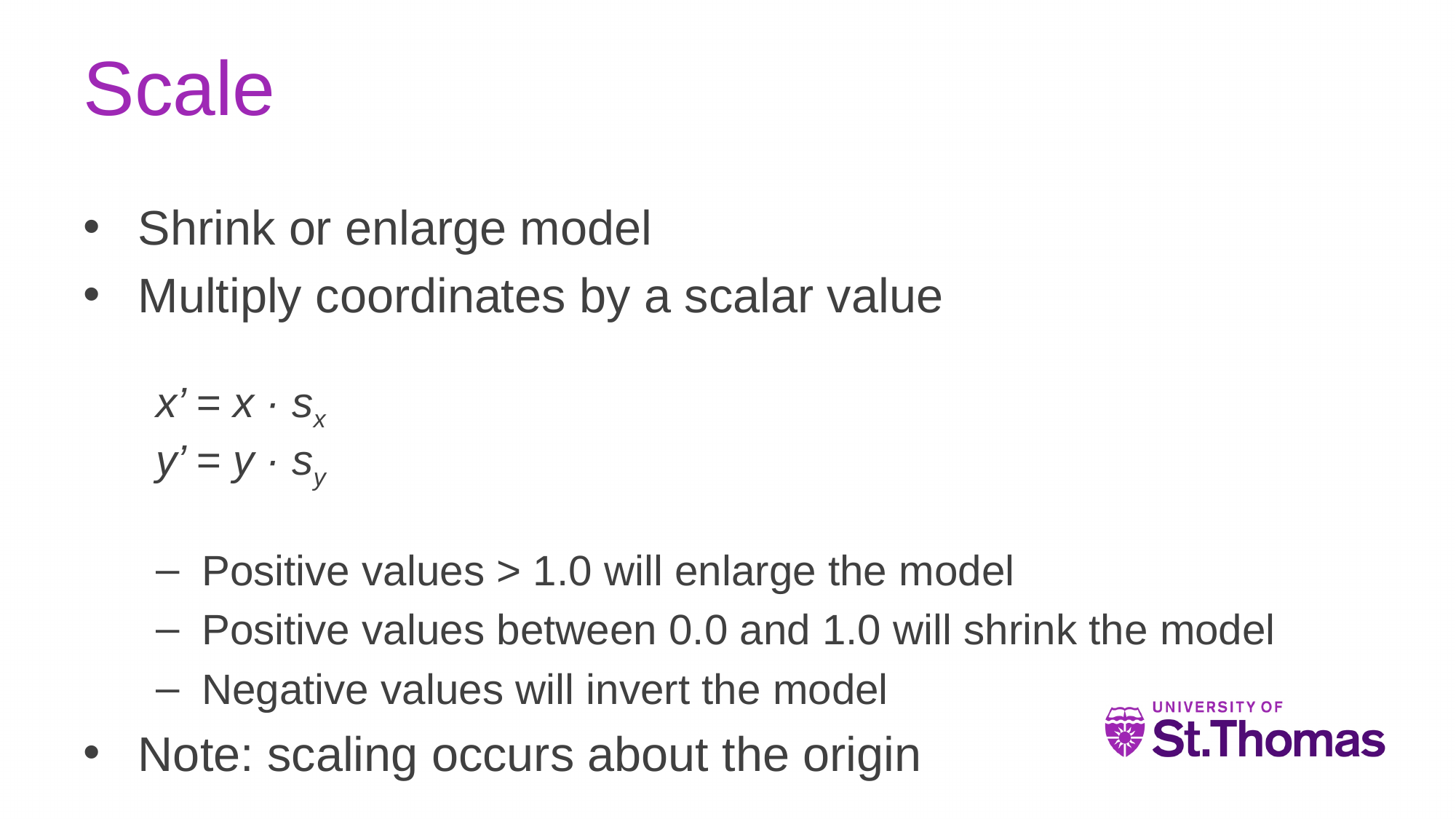

# Scale
Shrink or enlarge model
Multiply coordinates by a scalar value
x’ = x · sx
y’ = y · sy
Positive values > 1.0 will enlarge the model
Positive values between 0.0 and 1.0 will shrink the model
Negative values will invert the model
Note: scaling occurs about the origin